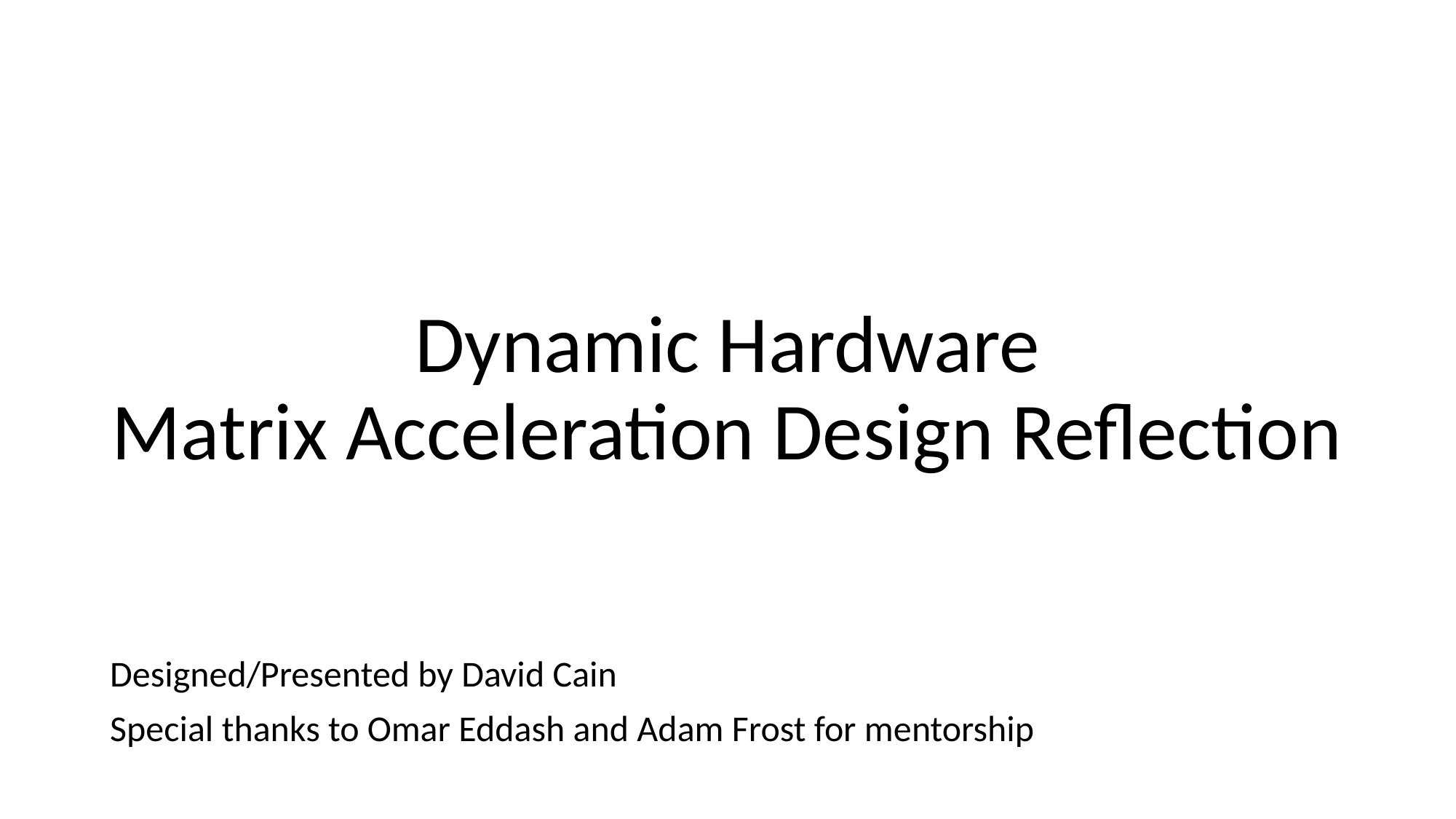

# Dynamic Hardware Matrix Acceleration Design Reflection
Designed/Presented by David Cain
Special thanks to Omar Eddash and Adam Frost for mentorship